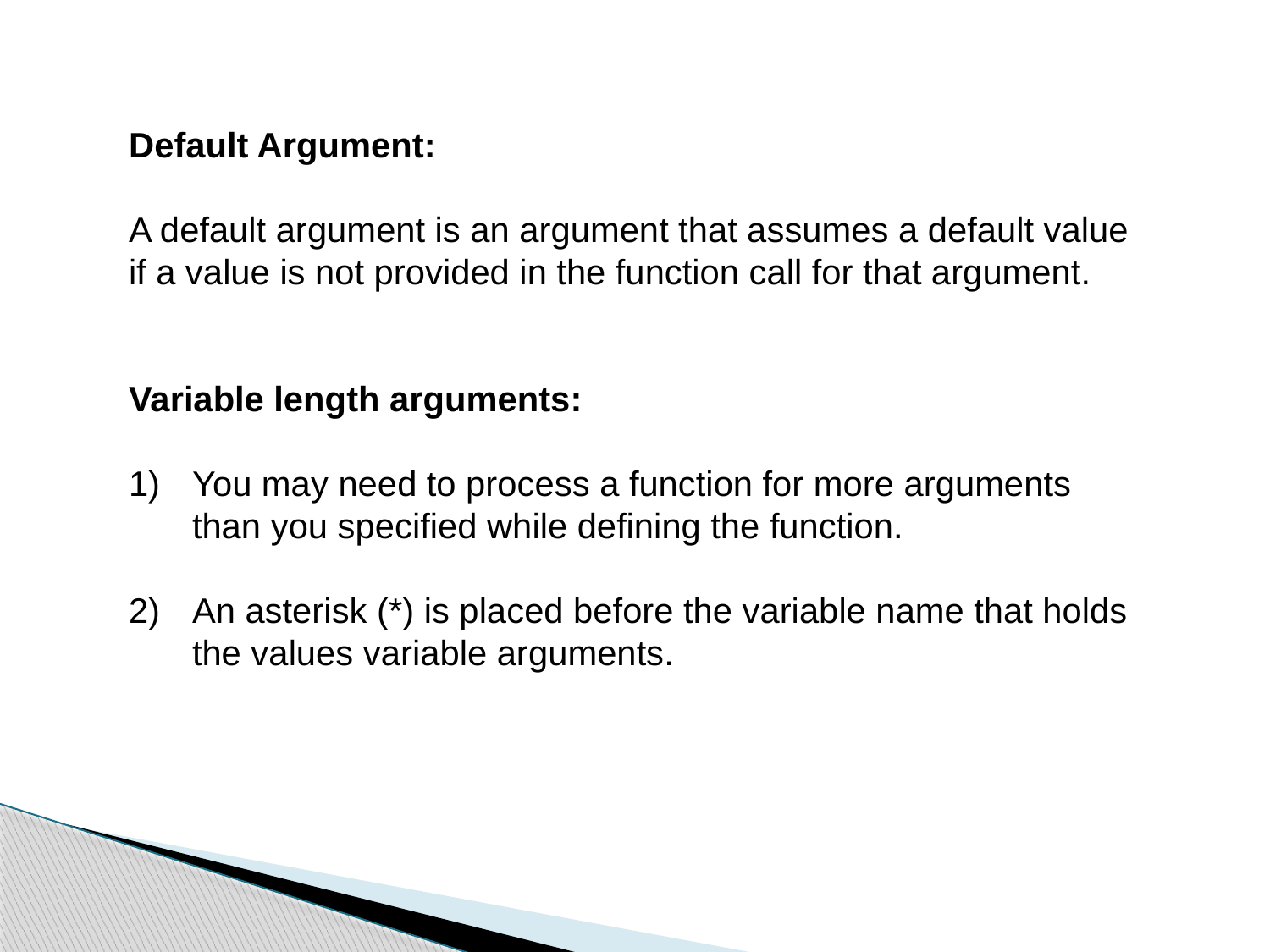

Default Argument:

A default argument is an argument that assumes a default value if a value is not provided in the function call for that argument.

Variable length arguments:

You may need to process a function for more arguments than you specified while defining the function.

An asterisk (*) is placed before the variable name that holds the values variable arguments.